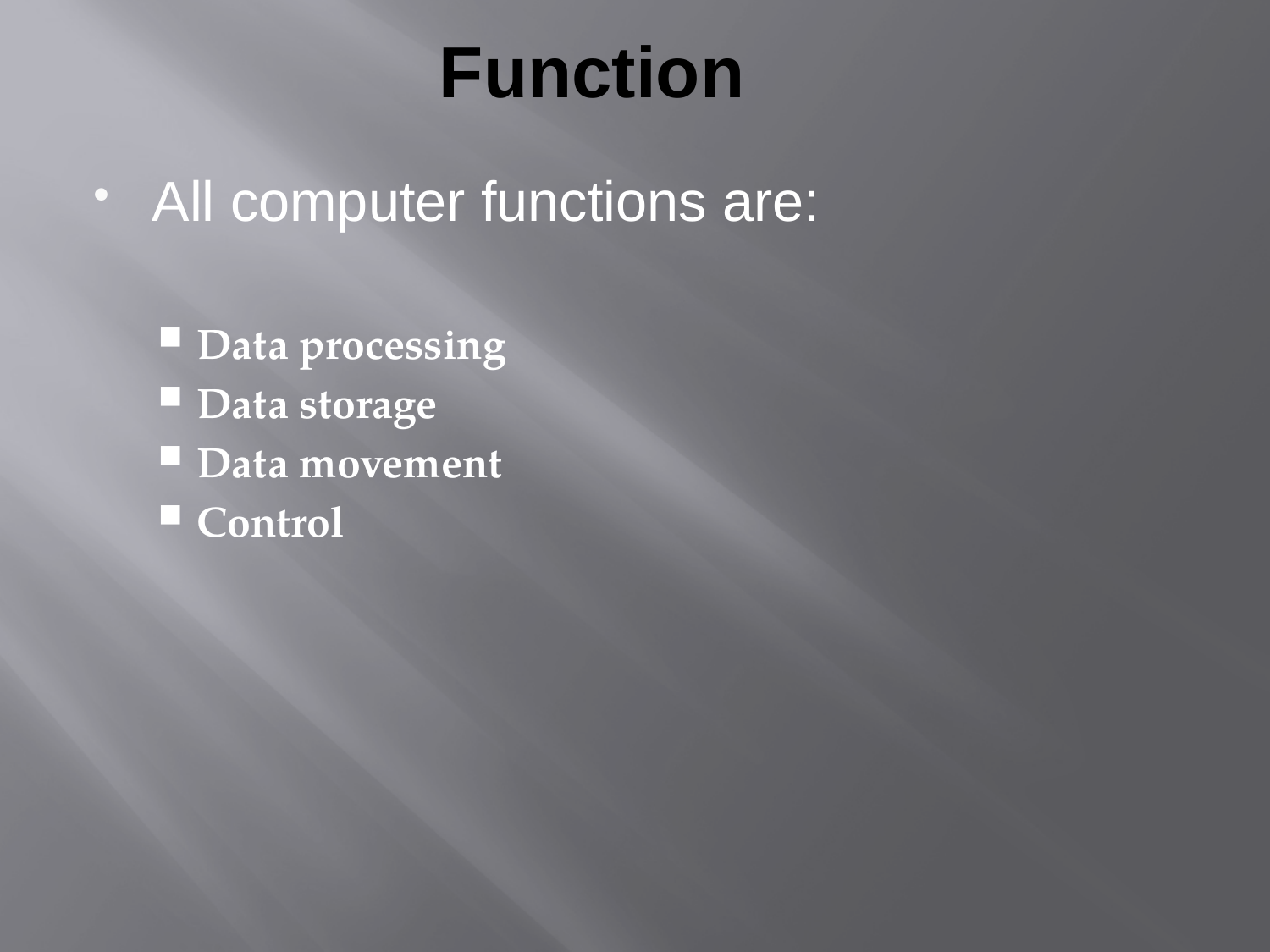

# Function
All computer functions are:

Data processing
Data storage
Data movement
Control